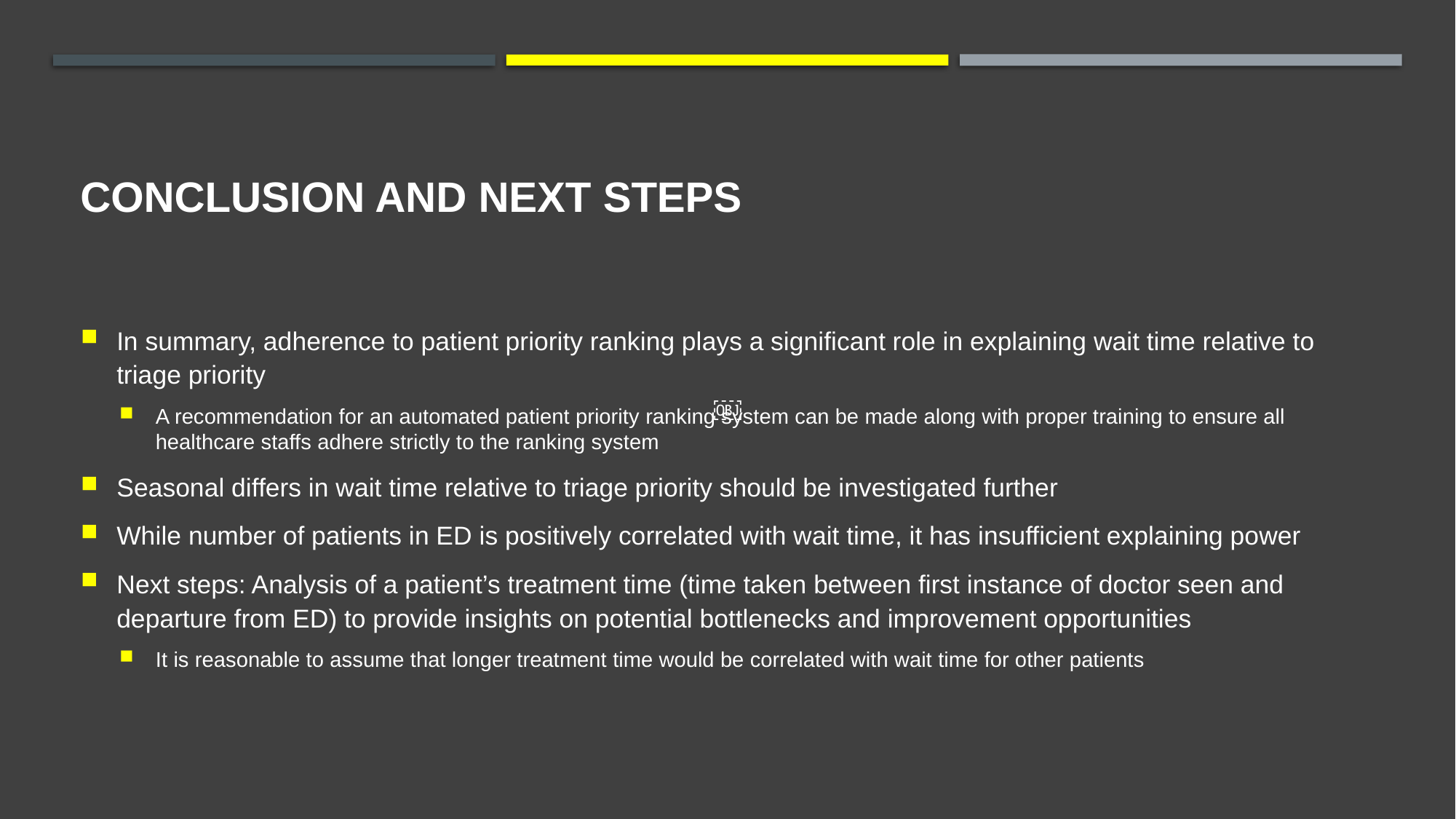

# Conclusion and next steps
In summary, adherence to patient priority ranking plays a significant role in explaining wait time relative to triage priority
A recommendation for an automated patient priority ranking system can be made along with proper training to ensure all healthcare staffs adhere strictly to the ranking system
Seasonal differs in wait time relative to triage priority should be investigated further
While number of patients in ED is positively correlated with wait time, it has insufficient explaining power
Next steps: Analysis of a patient’s treatment time (time taken between first instance of doctor seen and departure from ED) to provide insights on potential bottlenecks and improvement opportunities
It is reasonable to assume that longer treatment time would be correlated with wait time for other patients
￼